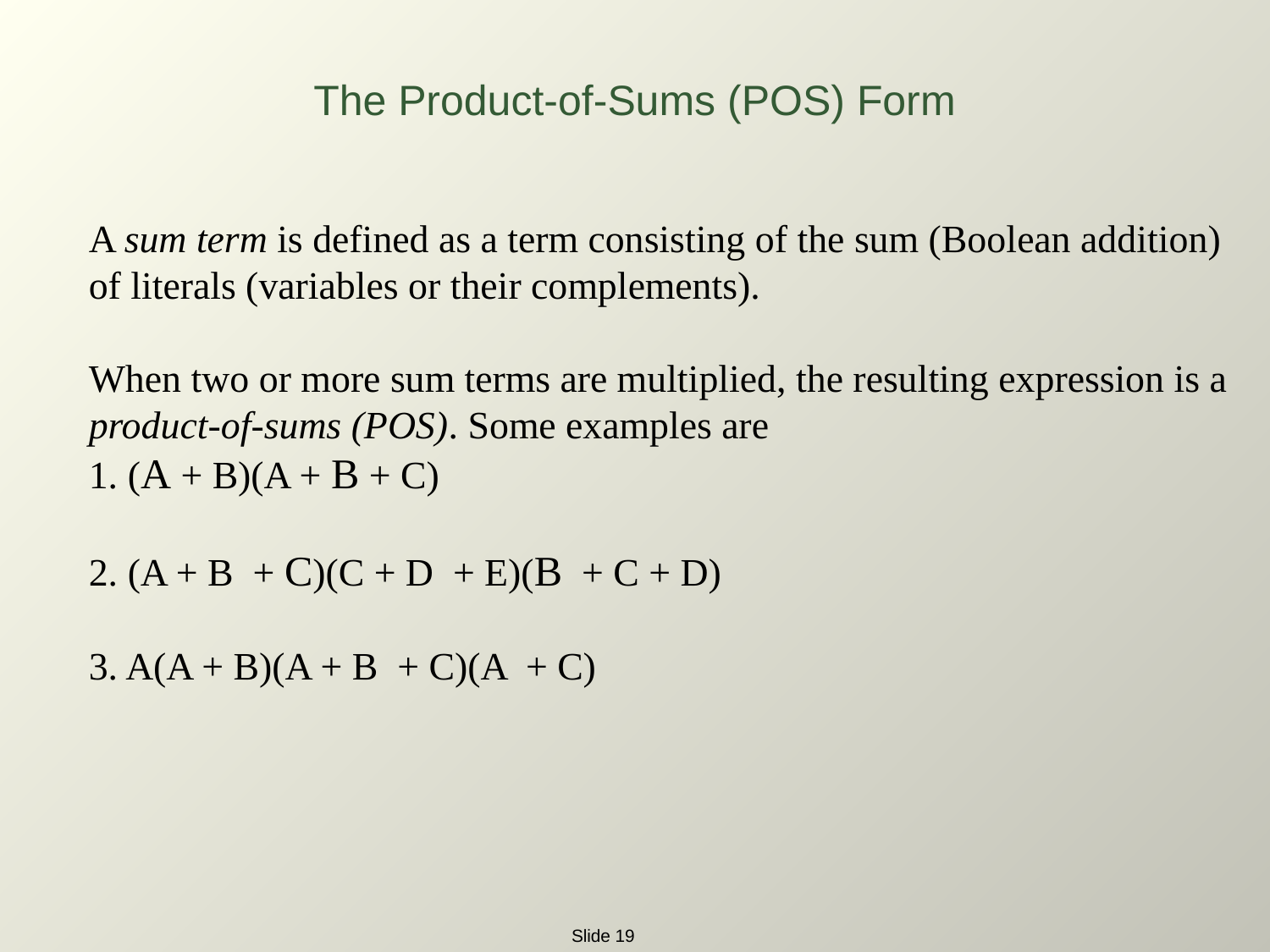

The Product-of-Sums (POS) Form
A sum term is defined as a term consisting of the sum (Boolean addition) of literals (variables or their complements).

When two or more sum terms are multiplied, the resulting expression is a product-of-sums (POS). Some examples are
1. (A + B)(A + B + C)

2. (A + B  + C)(C + D  + E)(B  + C + D)

3. A(A + B)(A + B  + C)(A  + C)